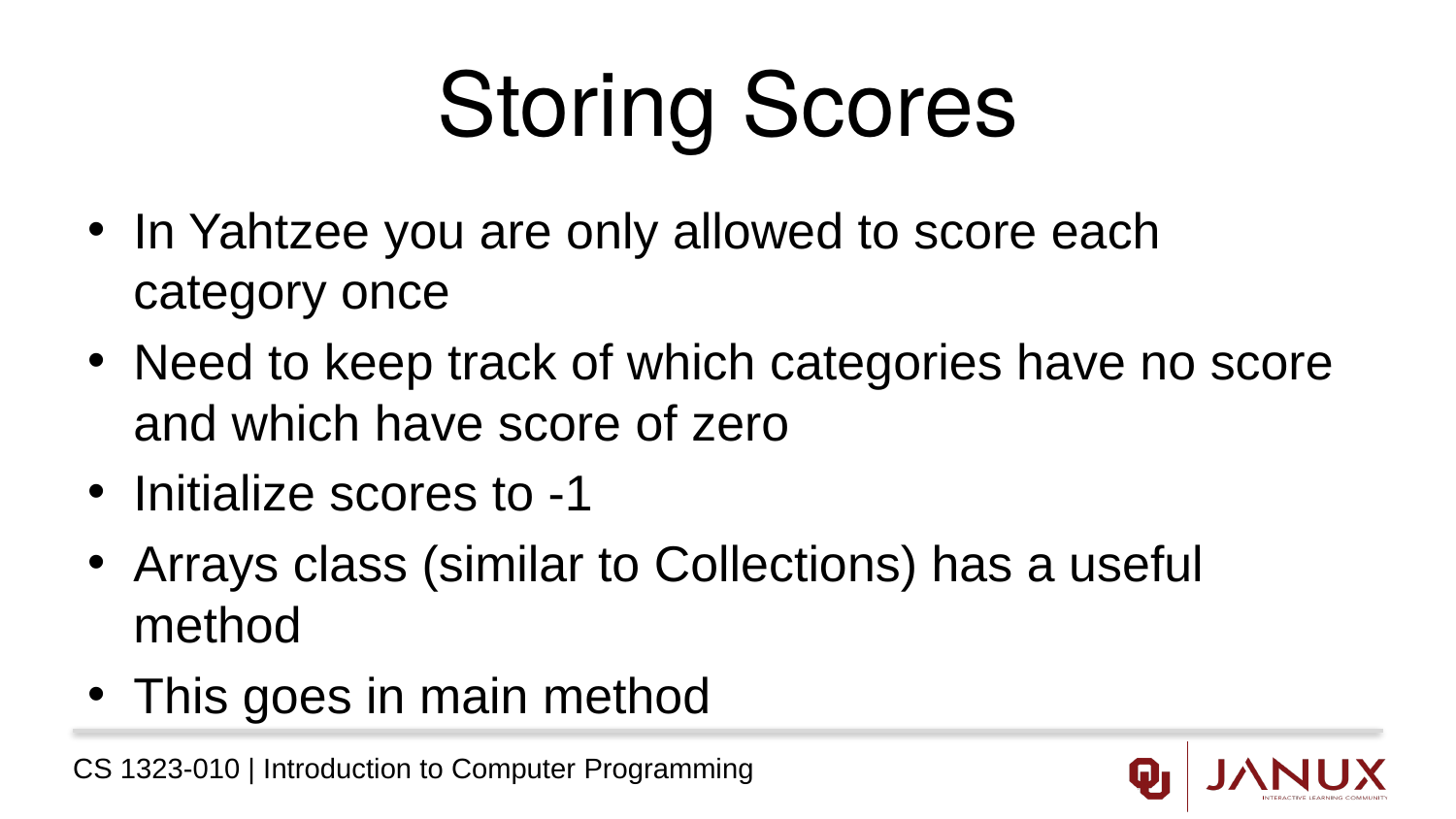

# Storing Scores
In Yahtzee you are only allowed to score each category once
Need to keep track of which categories have no score and which have score of zero
Initialize scores to -1
Arrays class (similar to Collections) has a useful method
This goes in main method